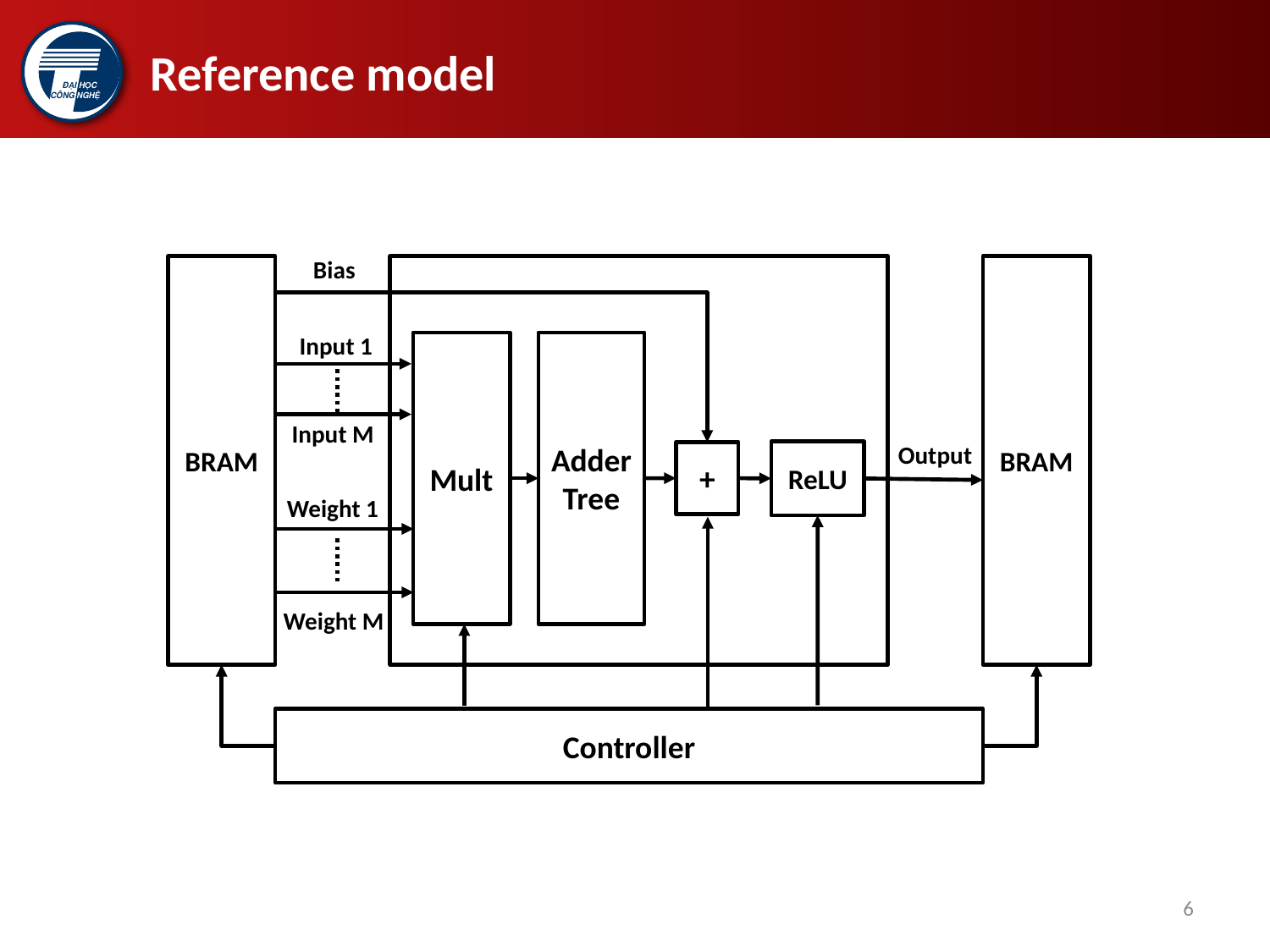

# Reference model
Bias
BRAM

BRAM
Input 1
Mult
Adder Tree
Input M
Output
ReLU
+

Weight 1
Weight M
Controller
6